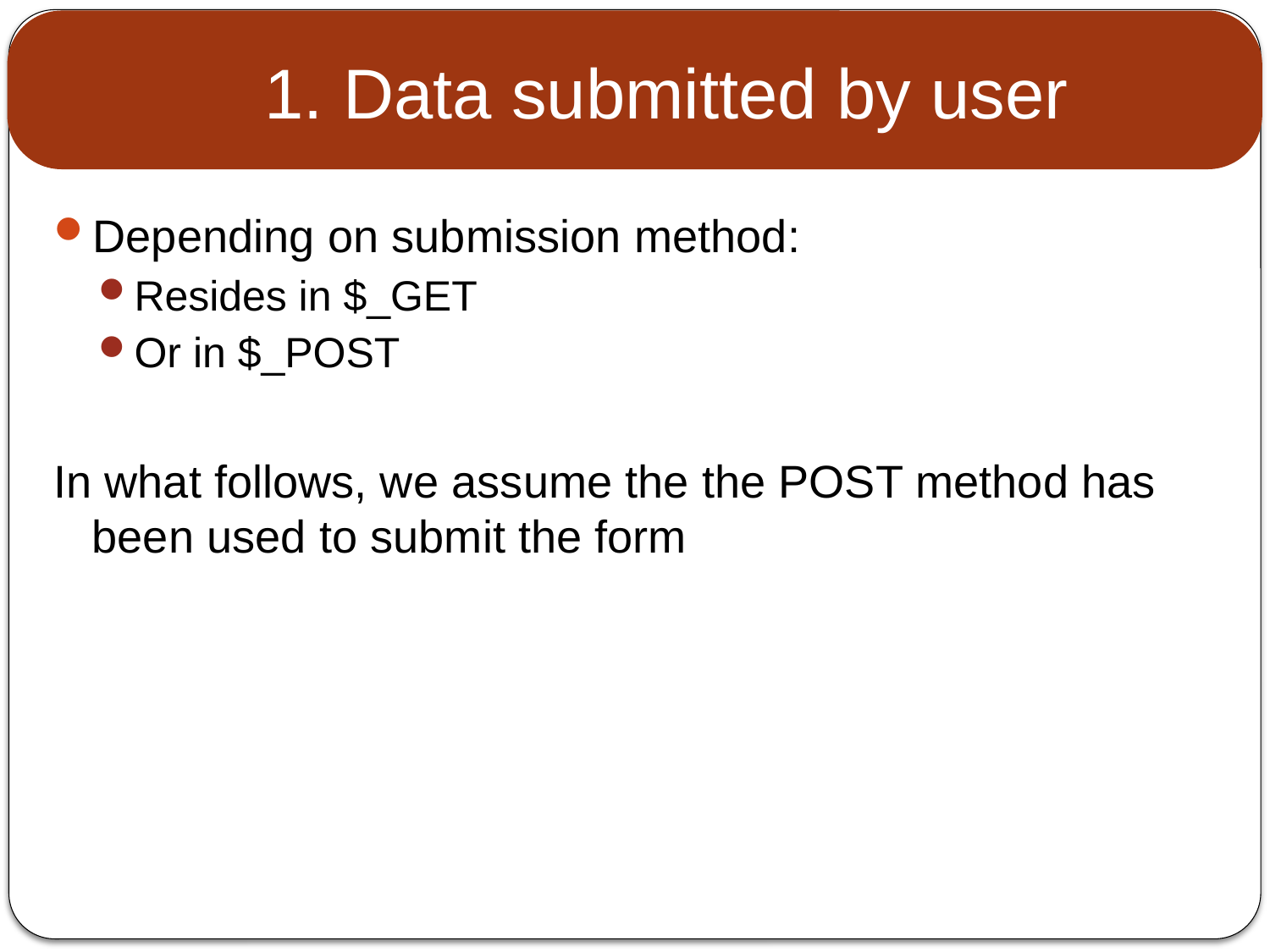

# 1. Data submitted by user
Depending on submission method:
Resides in $_GET
Or in $_POST

In what follows, we assume the the POST method has been used to submit the form